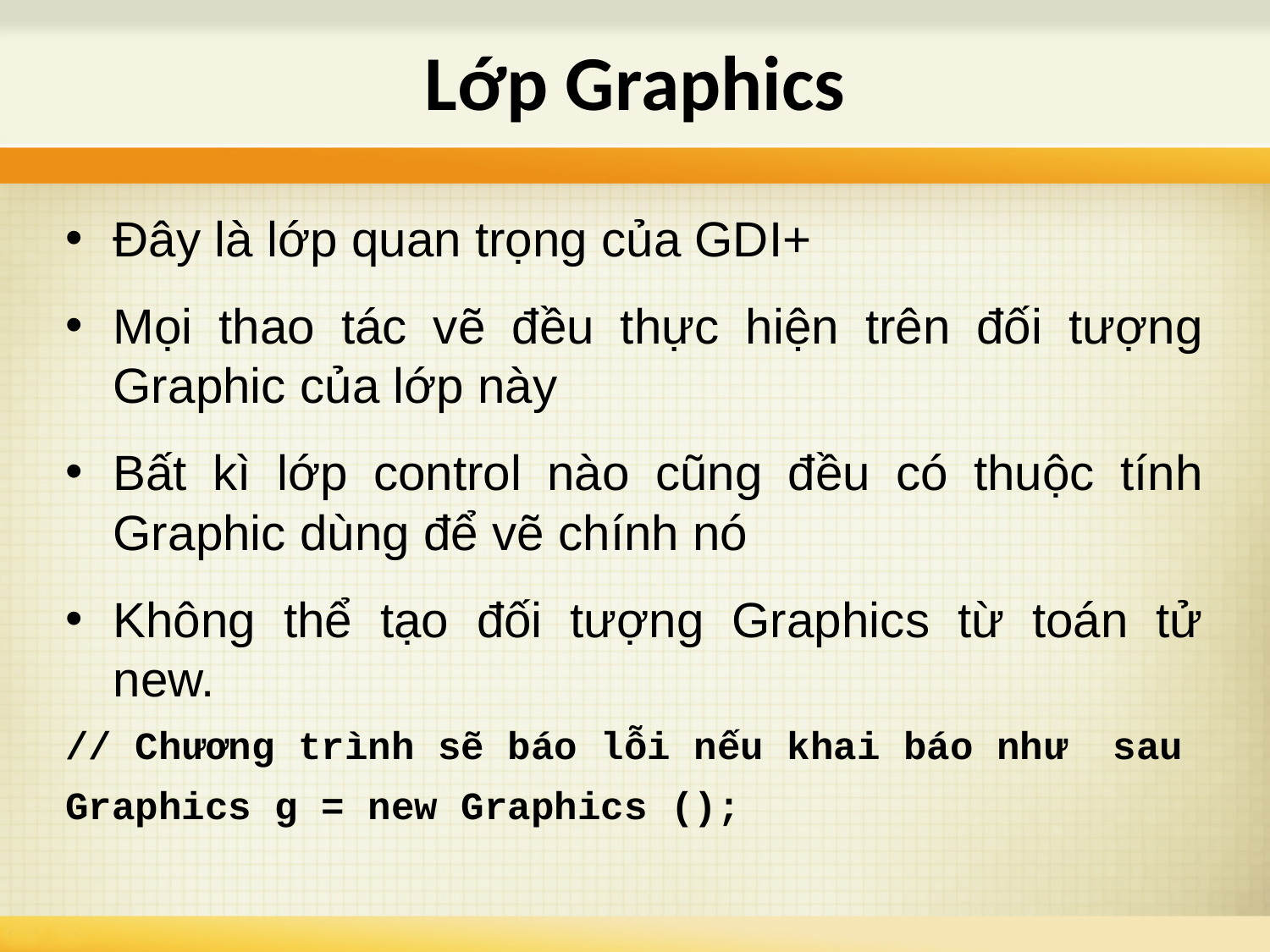

# Lớp Graphics
Đây là lớp quan trọng của GDI+
Mọi thao tác vẽ đều thực hiện trên đối tượng Graphic của lớp này
Bất kì lớp control nào cũng đều có thuộc tính Graphic dùng để vẽ chính nó
Không thể tạo đối tượng Graphics từ toán tử new.
// Chương trình sẽ báo lỗi nếu khai báo như  sau
Graphics g = new Graphics ();